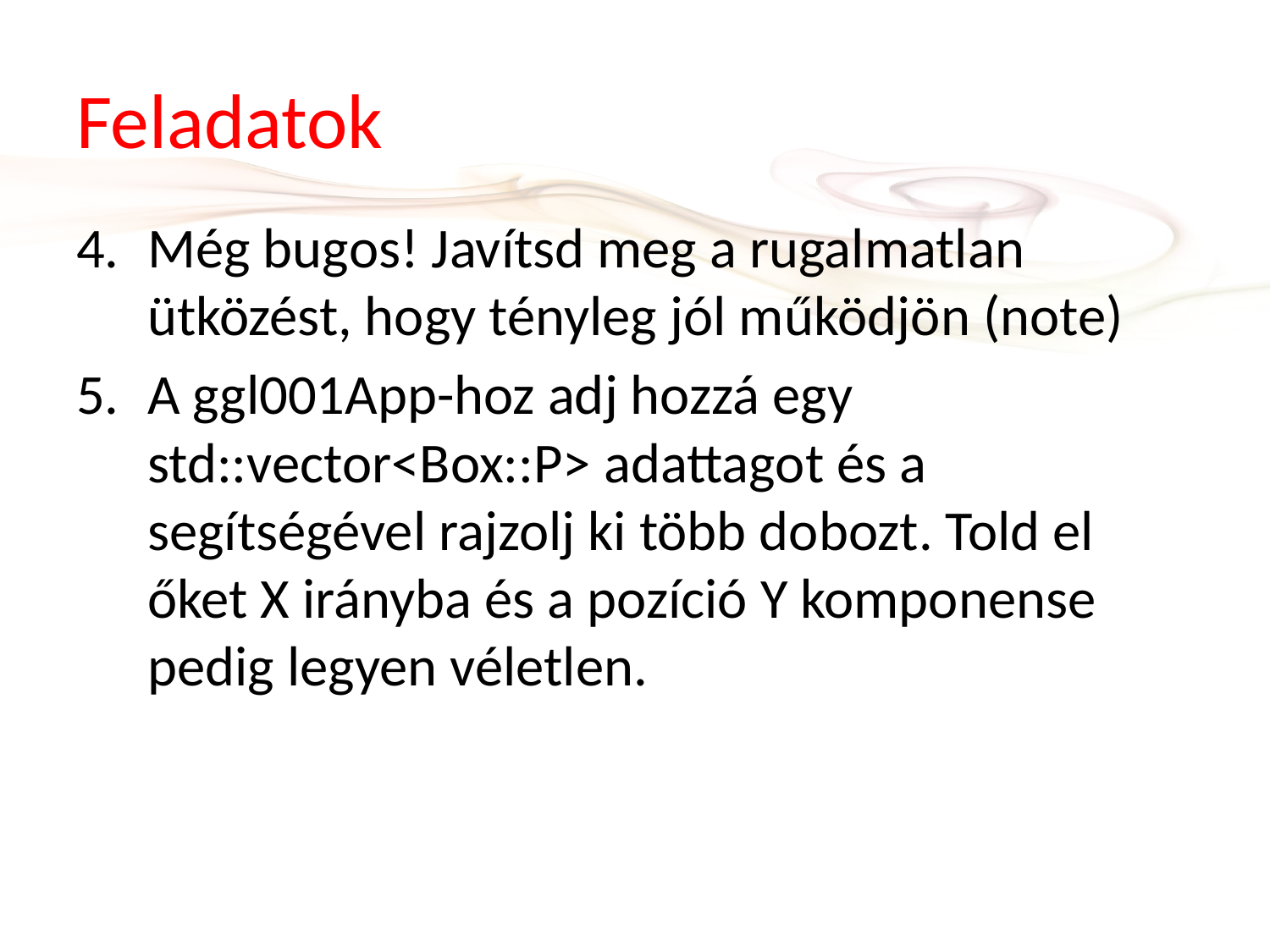

# Feladatok
Még bugos! Javítsd meg a rugalmatlan ütközést, hogy tényleg jól működjön (note)
A ggl001App-hoz adj hozzá egy std::vector<Box::P> adattagot és a segítségével rajzolj ki több dobozt. Told el őket X irányba és a pozíció Y komponense pedig legyen véletlen.